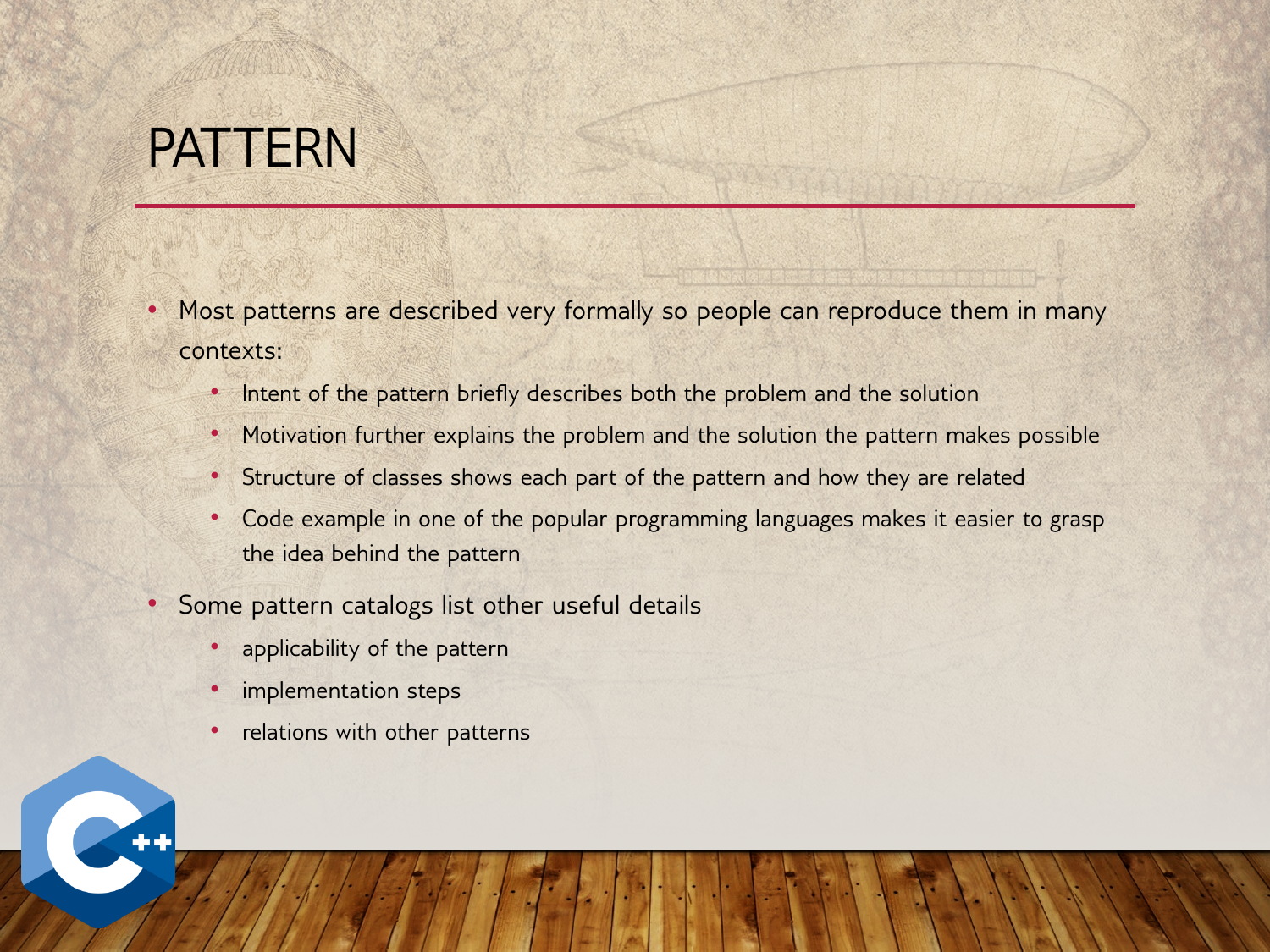

# pattern
Most patterns are described very formally so people can reproduce them in many contexts:
Intent of the pattern briefly describes both the problem and the solution
Motivation further explains the problem and the solution the pattern makes possible
Structure of classes shows each part of the pattern and how they are related
Code example in one of the popular programming languages makes it easier to grasp the idea behind the pattern
Some pattern catalogs list other useful details
applicability of the pattern
implementation steps
relations with other patterns